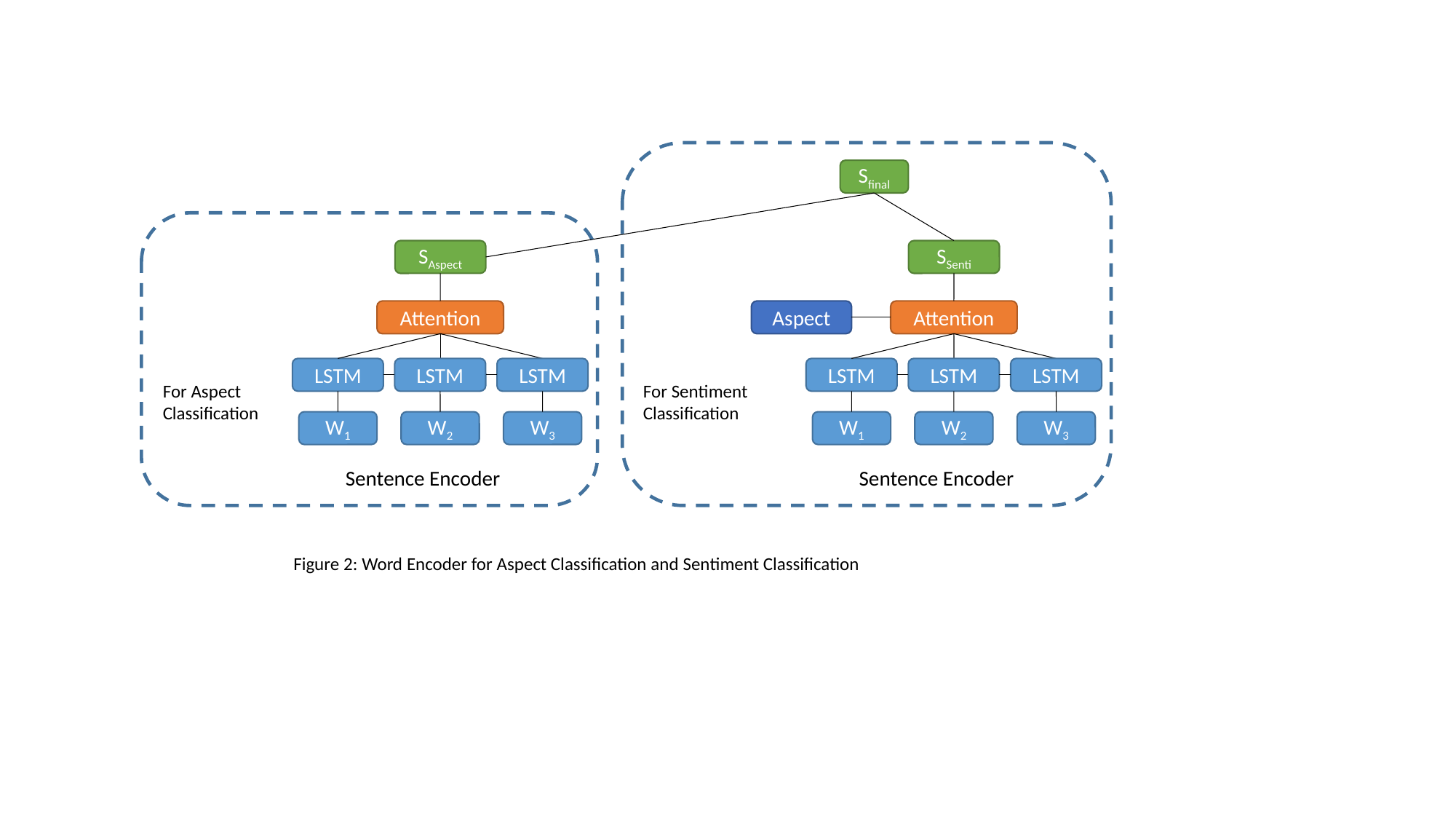

Sfinal

SAspect
SSenti
Attention
Aspect
Attention
LSTM
LSTM
LSTM
LSTM
LSTM
LSTM
For Aspect Classification
For Sentiment Classification
W1
W2
W3
W1
W2
W3
Sentence Encoder
Sentence Encoder
Figure 2: Word Encoder for Aspect Classification and Sentiment Classification